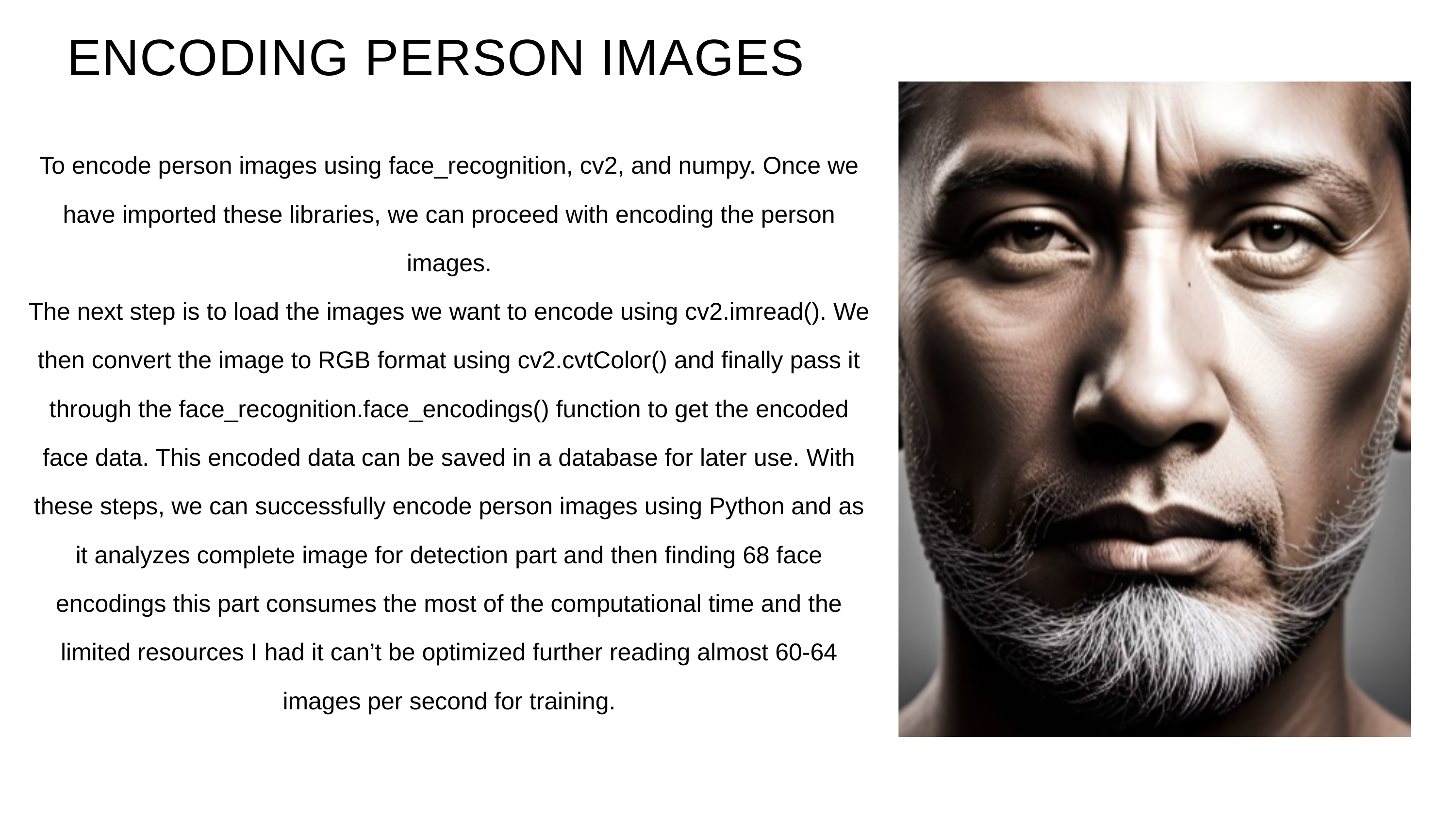

ENCODING PERSON IMAGES
To encode person images using face_recognition, cv2, and numpy. Once we have imported these libraries, we can proceed with encoding the person images.
The next step is to load the images we want to encode using cv2.imread(). We then convert the image to RGB format using cv2.cvtColor() and finally pass it through the face_recognition.face_encodings() function to get the encoded face data. This encoded data can be saved in a database for later use. With these steps, we can successfully encode person images using Python and as it analyzes complete image for detection part and then finding 68 face encodings this part consumes the most of the computational time and the limited resources I had it can’t be optimized further reading almost 60-64 images per second for training.